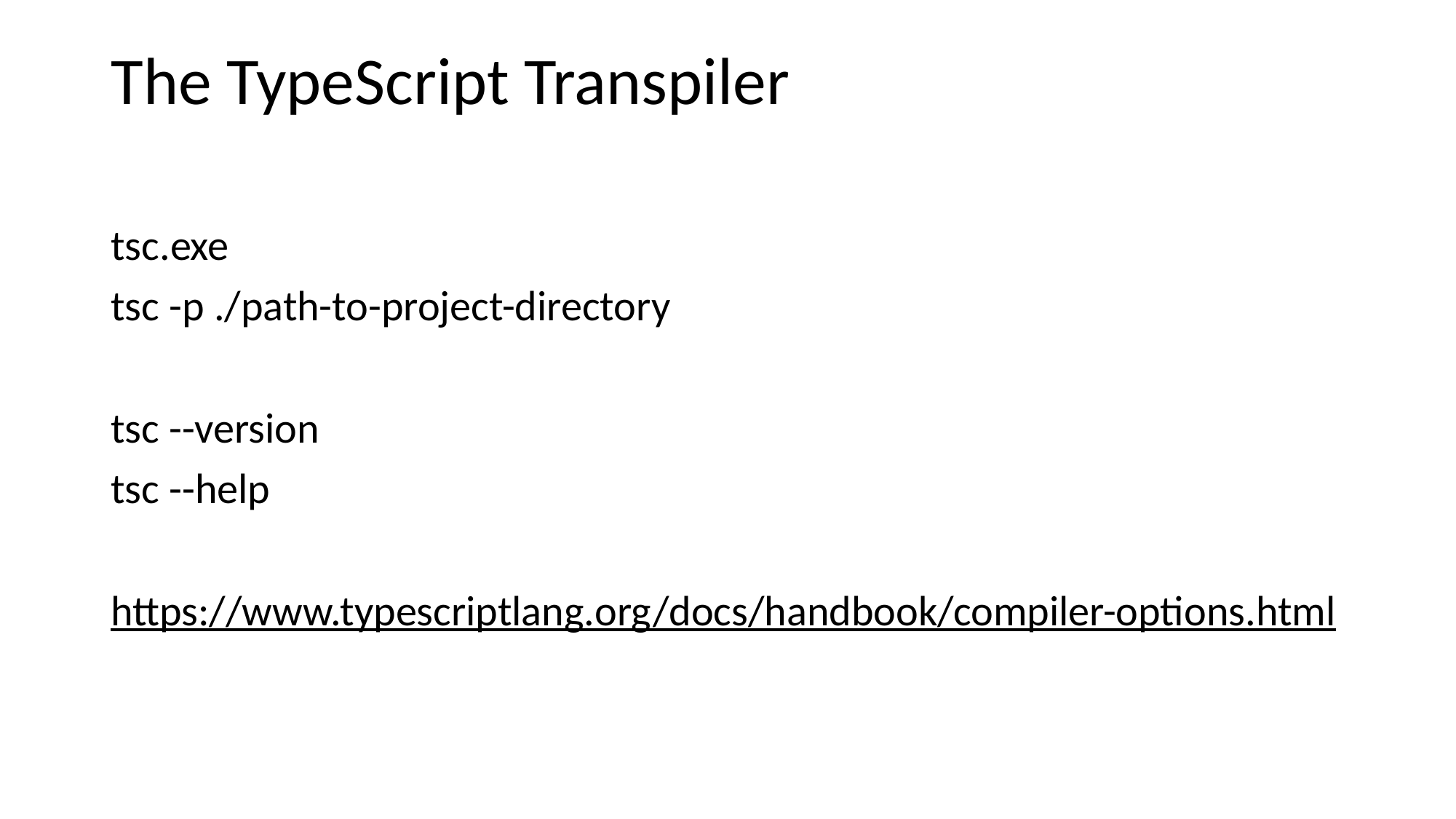

# The TypeScript Transpiler
tsc.exe
tsc -p ./path-to-project-directory

tsc --version
tsc --help

https://www.typescriptlang.org/docs/handbook/compiler-options.html